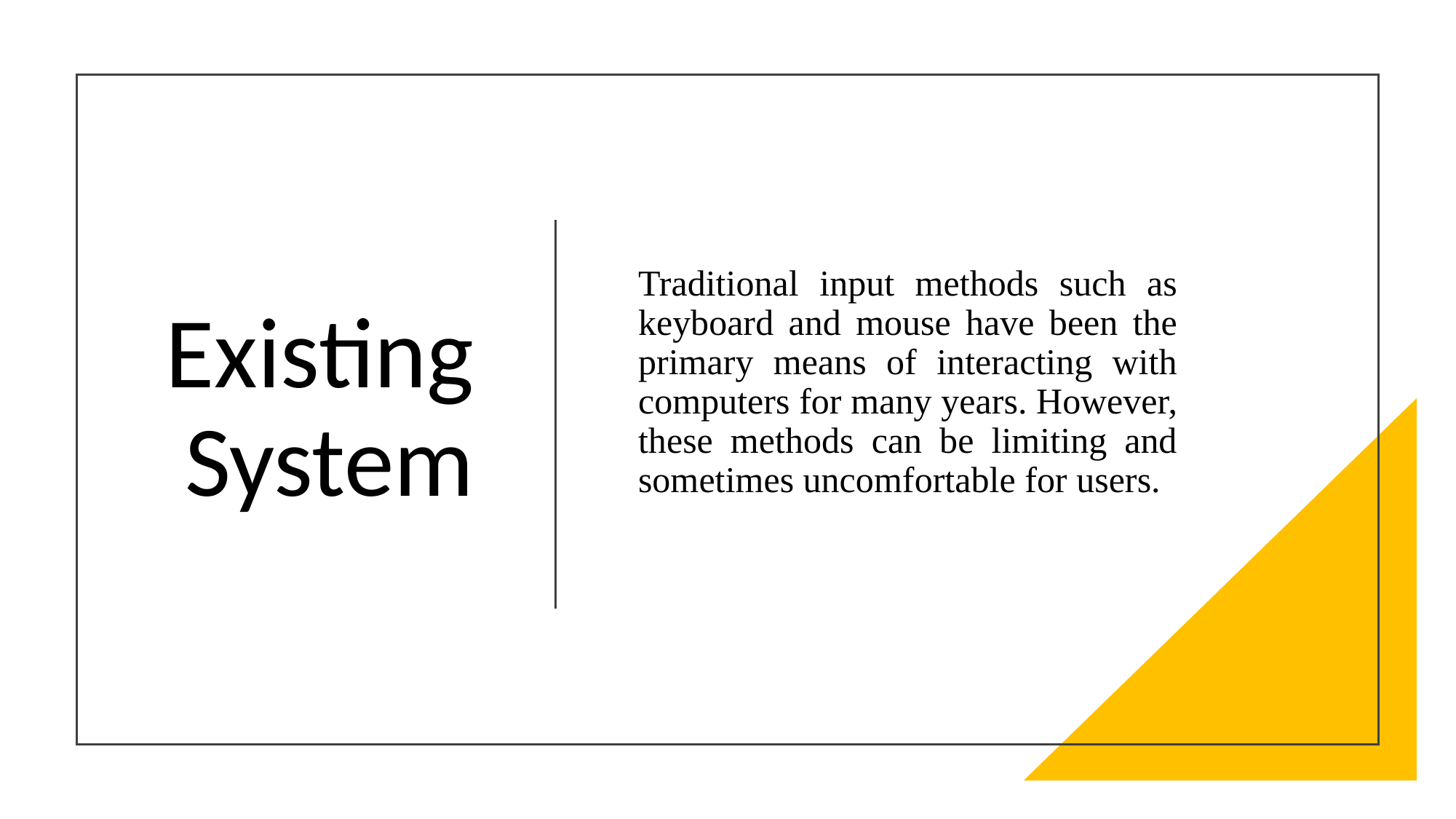

# Existing System
Traditional input methods such as keyboard and mouse have been the primary means of interacting with computers for many years. However, these methods can be limiting and sometimes uncomfortable for users.